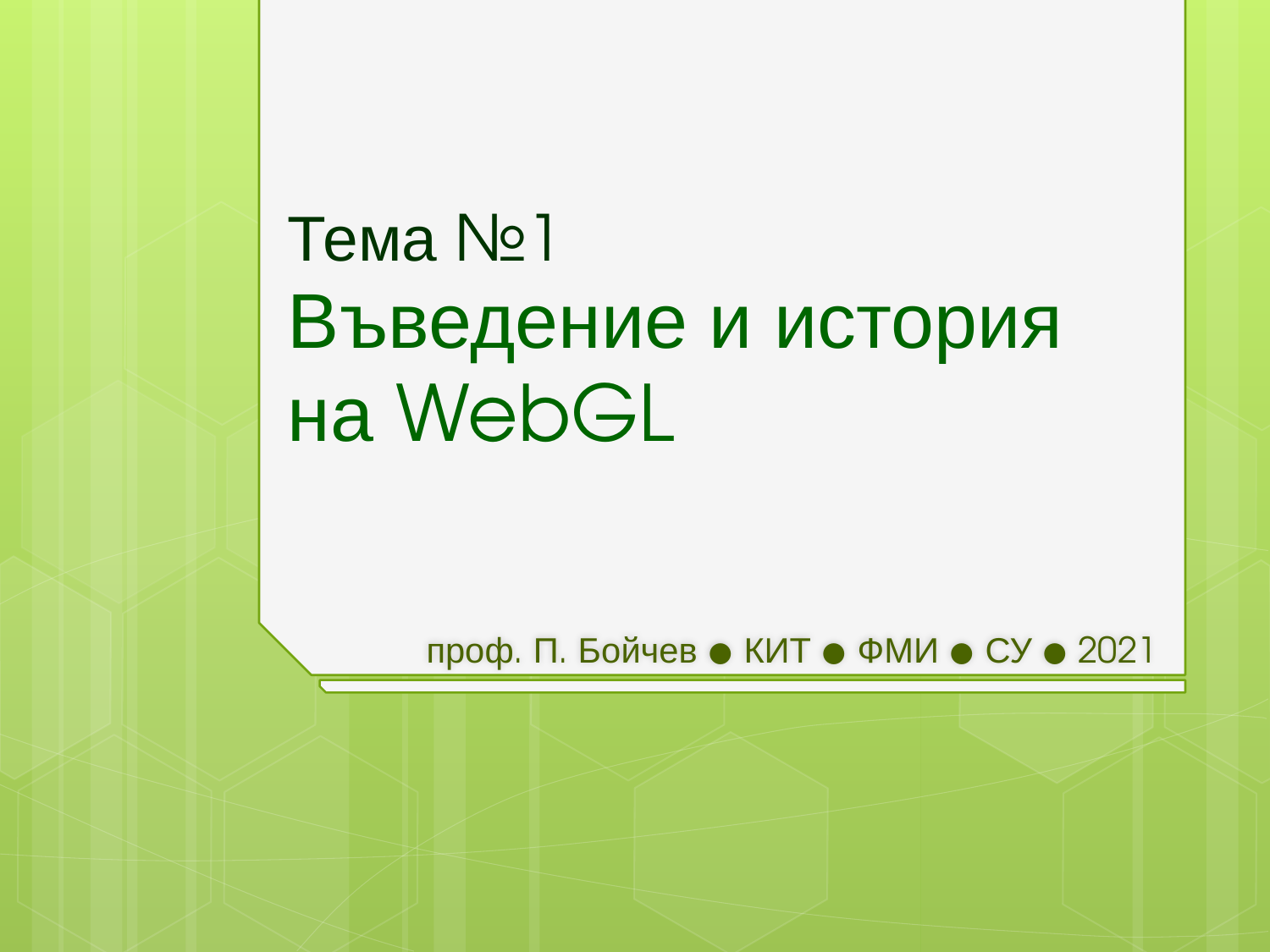

Тема №1
# Въведение и история на WebGL